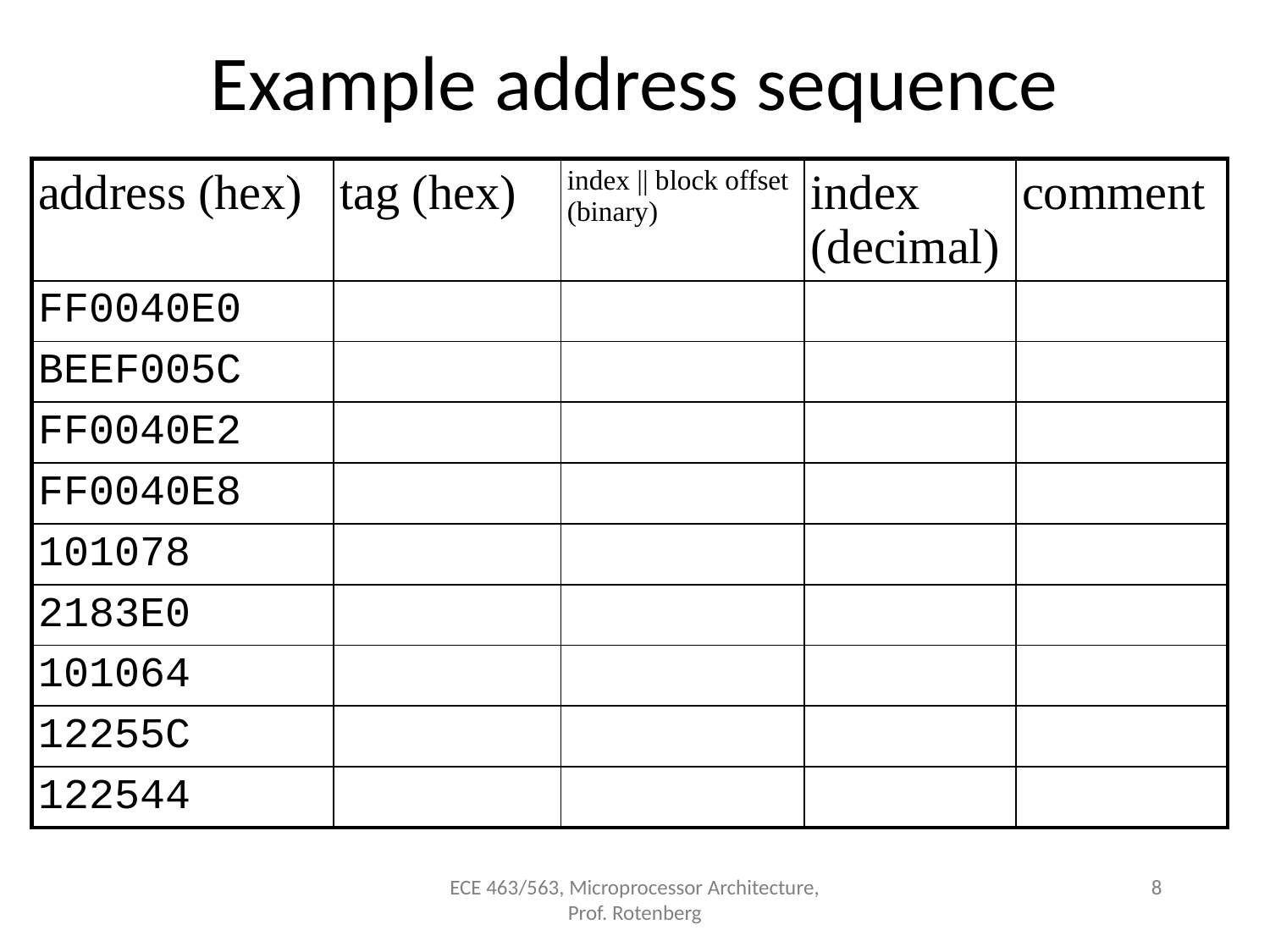

# Example address sequence
| address (hex) | tag (hex) | index || block offset (binary) | index (decimal) | comment |
| --- | --- | --- | --- | --- |
| FF0040E0 |  |  |  |  |
| BEEF005C |  |  |  |  |
| FF0040E2 |  |  |  |  |
| FF0040E8 |  |  |  |  |
| 101078 |  |  |  |  |
| 2183E0 |  |  |  |  |
| 101064 |  |  |  |  |
| 12255C |  |  |  |  |
| 122544 |  |  |  |  |
ECE 463/563, Microprocessor Architecture, Prof. Rotenberg
8